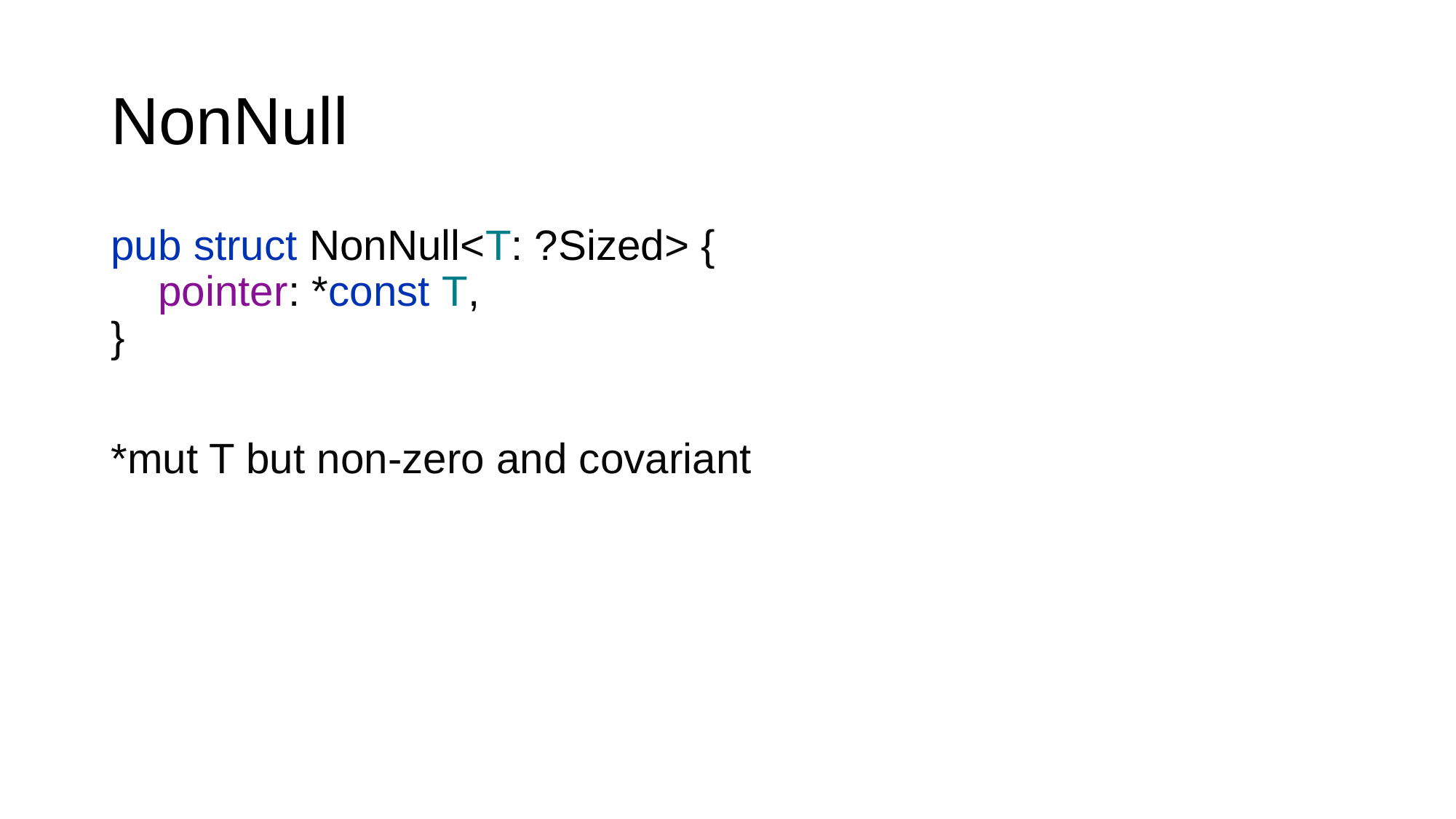

# NonNull
pub struct NonNull<T: ?Sized> {
    pointer: *const T,
}

*mut T but non-zero and covariant